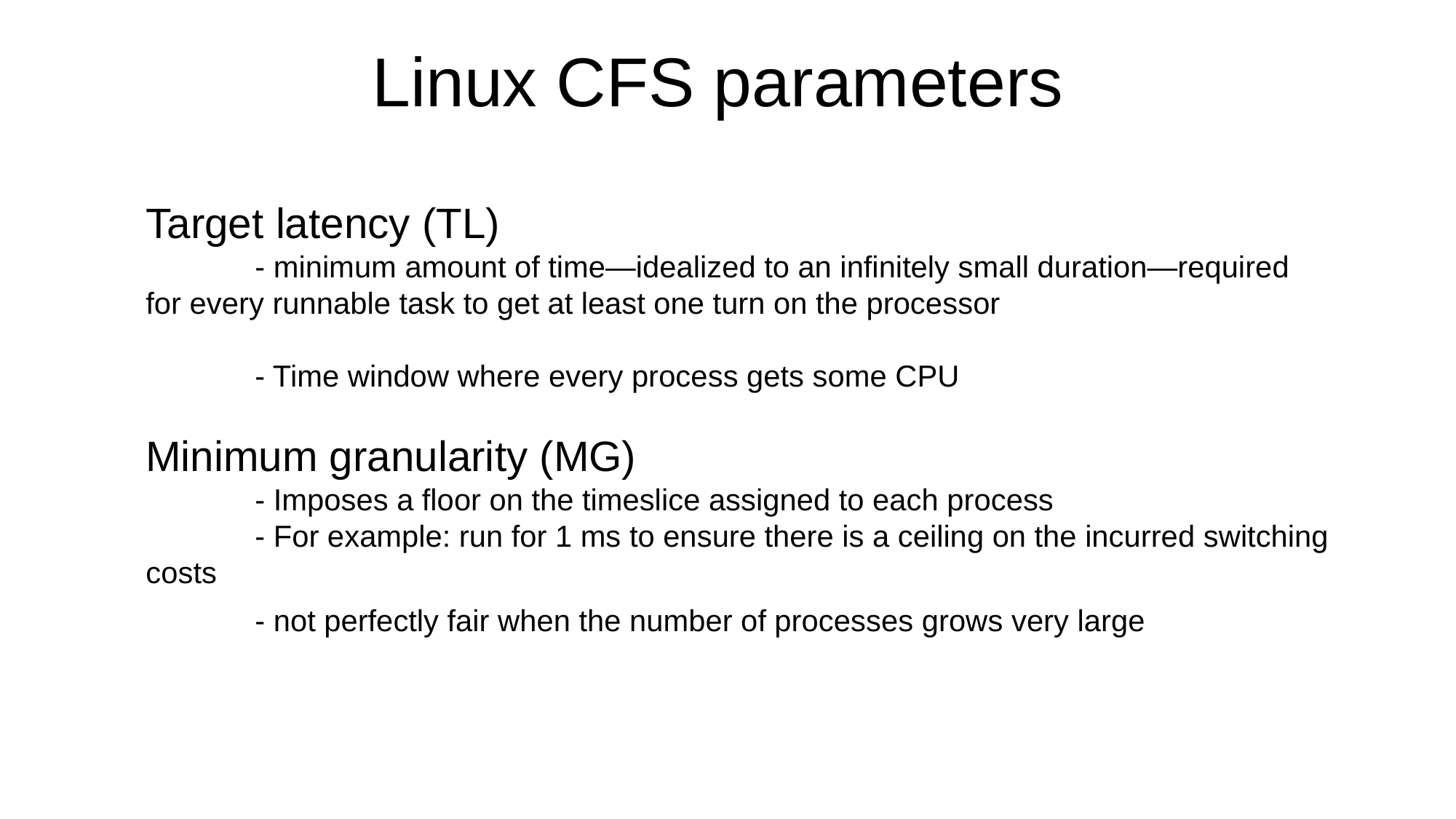

# Linux CFS parameters
Target latency (TL)
	- minimum amount of time—idealized to an infinitely small duration—required for every runnable task to get at least one turn on the processor

	- Time window where every process gets some CPU

Minimum granularity (MG)
	- Imposes a floor on the timeslice assigned to each process
	- For example: run for 1 ms to ensure there is a ceiling on the incurred switching costs
	- not perfectly fair when the number of processes grows very large